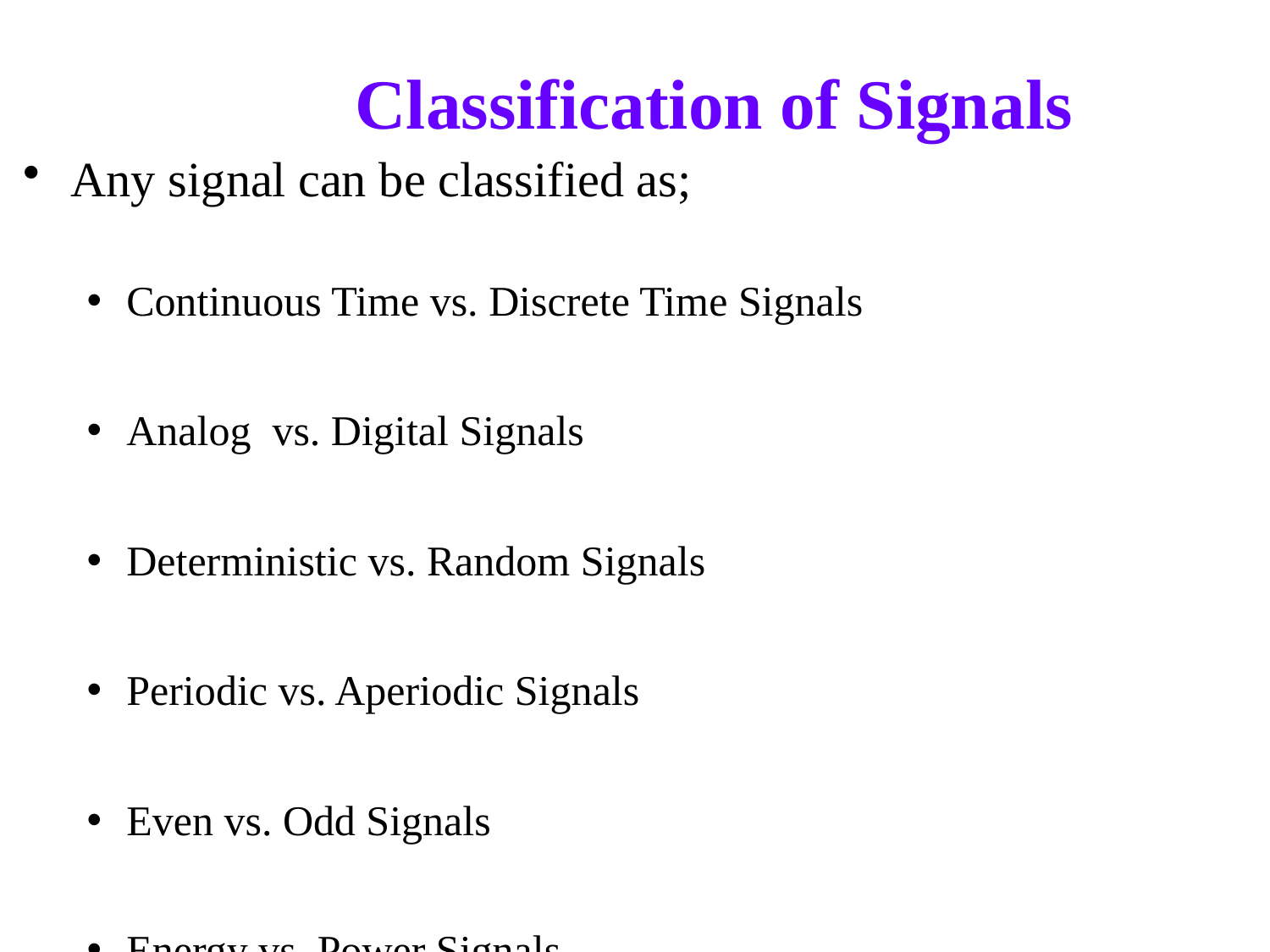

# Classification of Signals
Any signal can be classified as;

Continuous Time vs. Discrete Time Signals

Analog  vs. Digital Signals

Deterministic vs. Random Signals

Periodic vs. Aperiodic Signals

Even vs. Odd Signals

Energy vs. Power Signals